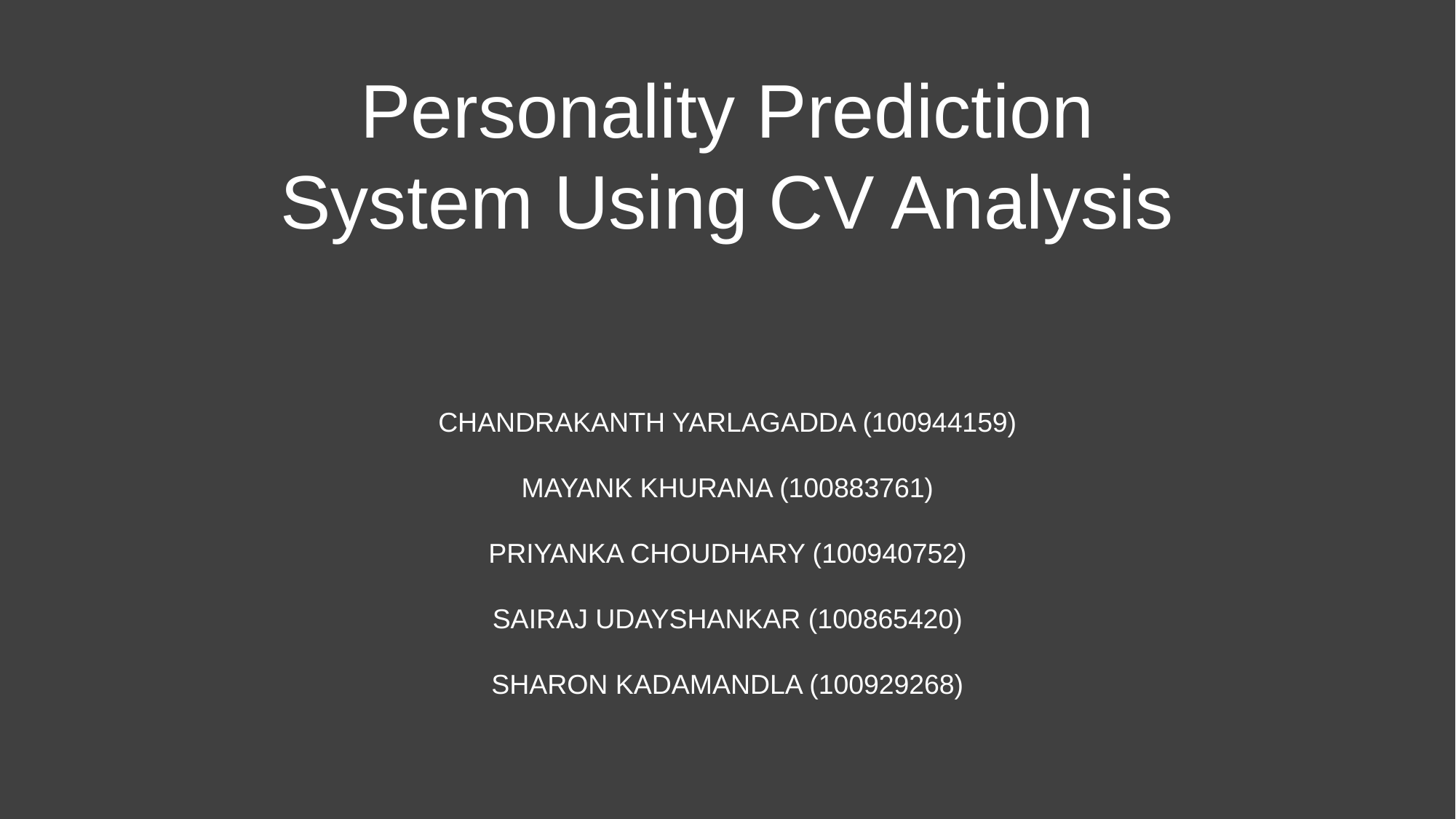

Personality Prediction System Using CV Analysis
CHANDRAKANTH YARLAGADDA (100944159)

MAYANK KHURANA (100883761)

PRIYANKA CHOUDHARY (100940752)

SAIRAJ UDAYSHANKAR (100865420)

SHARON KADAMANDLA (100929268)